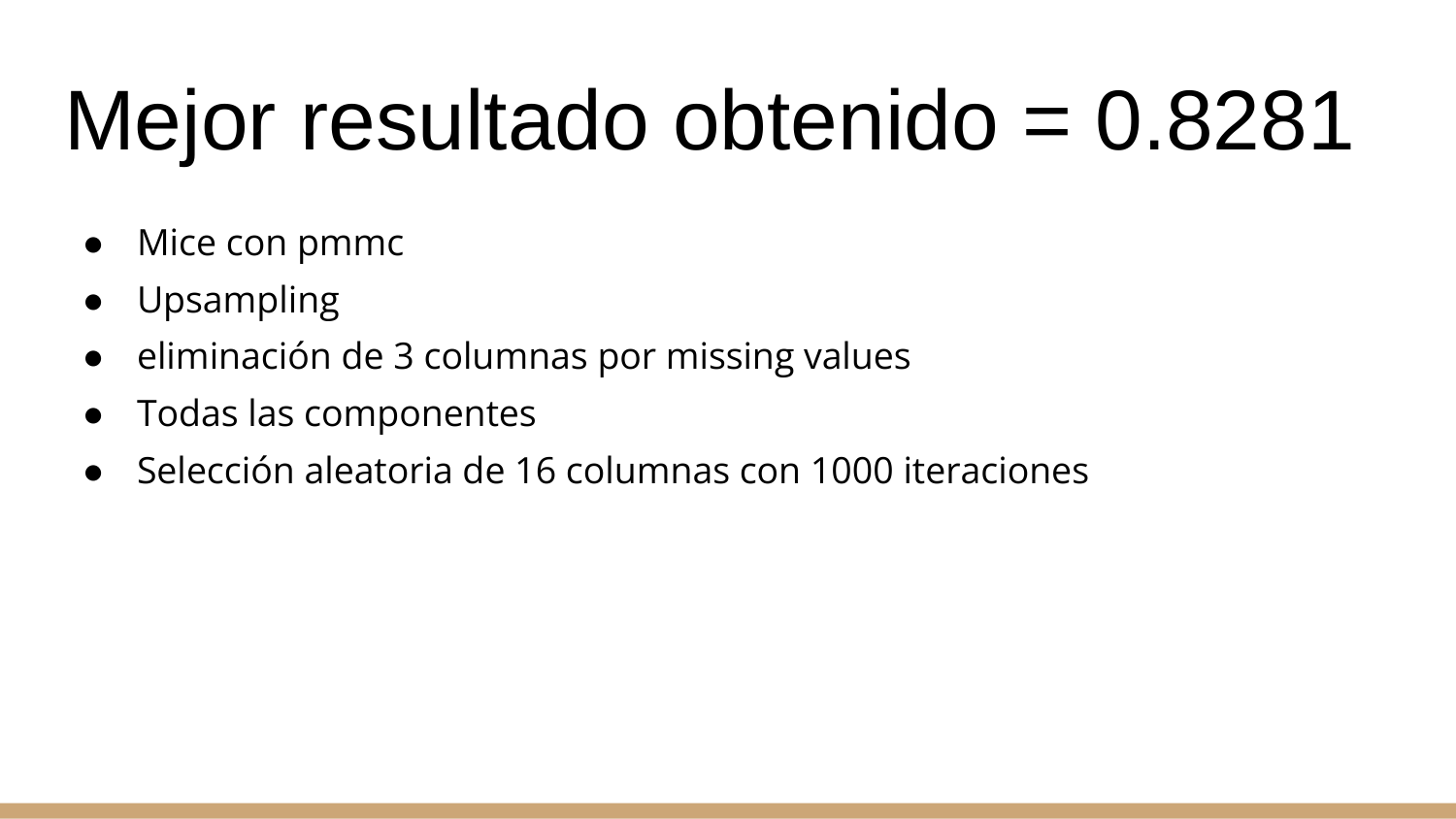

# Mejor resultado obtenido = 0.8281
Mice con pmmc
Upsampling
eliminación de 3 columnas por missing values
Todas las componentes
Selección aleatoria de 16 columnas con 1000 iteraciones